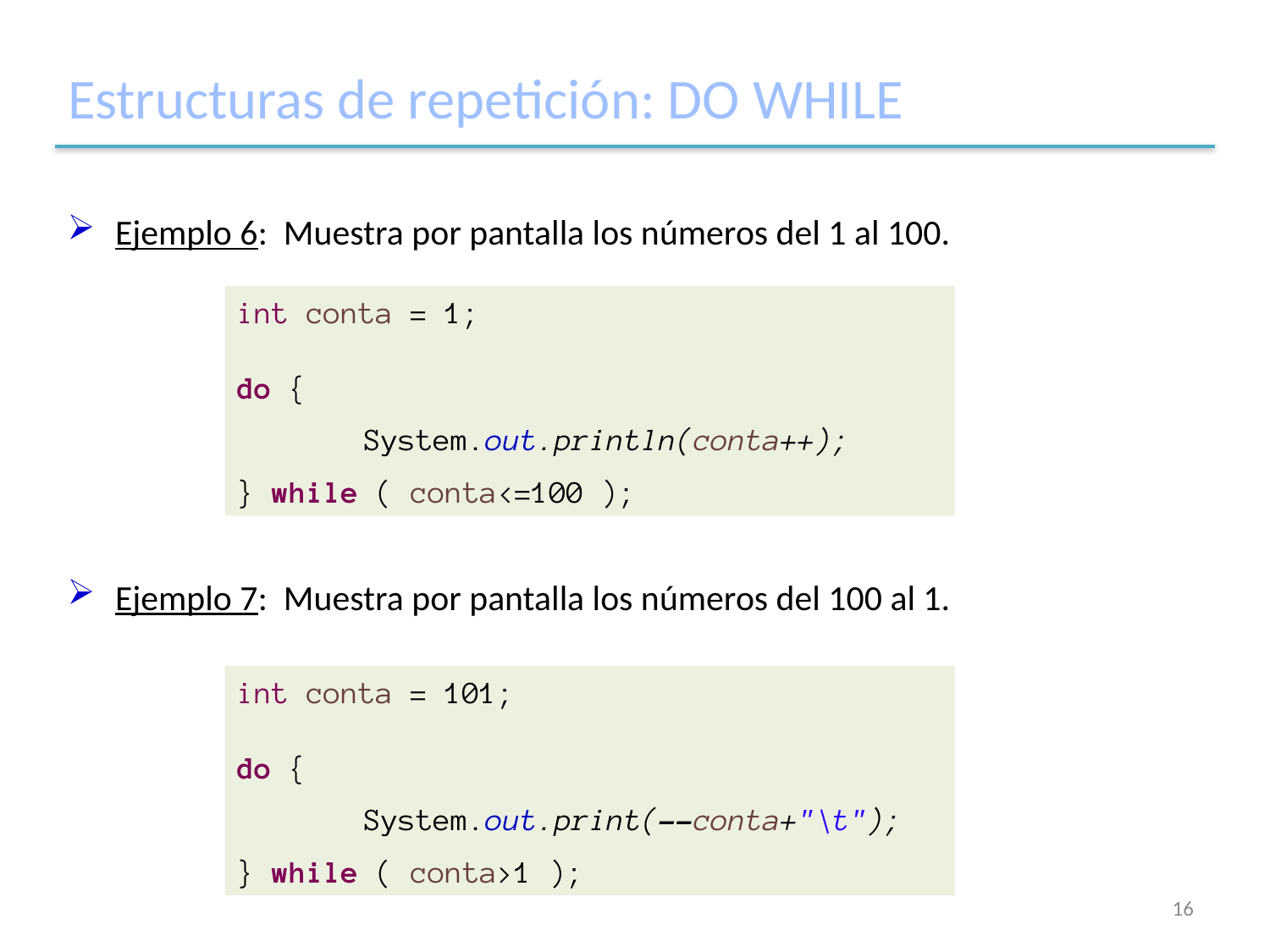

# Estructuras de repetición: DO WHILE
Ejemplo 6:  Muestra por pantalla los números del 1 al 100.
int conta = 1;

do {
	System.out.println(conta++);
} while ( conta<=100 );
Ejemplo 7:  Muestra por pantalla los números del 100 al 1.
int conta = 101;

do {
	System.out.print(--conta+"\t");
} while ( conta>1 );
16